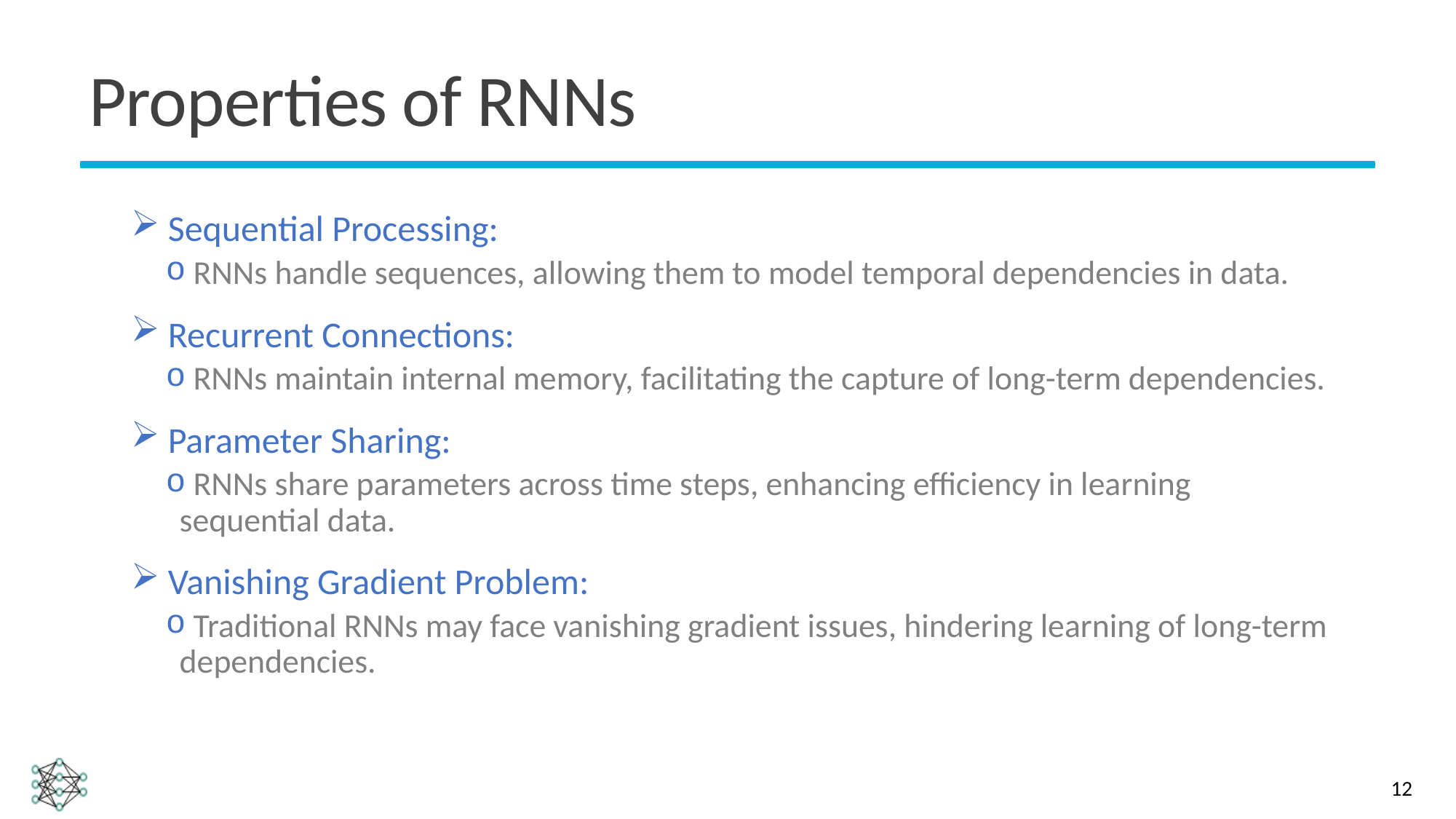

# Properties of RNNs
 Sequential Processing:
 RNNs handle sequences, allowing them to model temporal dependencies in data.
 Recurrent Connections:
 RNNs maintain internal memory, facilitating the capture of long-term dependencies.
 Parameter Sharing:
 RNNs share parameters across time steps, enhancing efficiency in learning sequential data.
 Vanishing Gradient Problem:
 Traditional RNNs may face vanishing gradient issues, hindering learning of long-term dependencies.

12